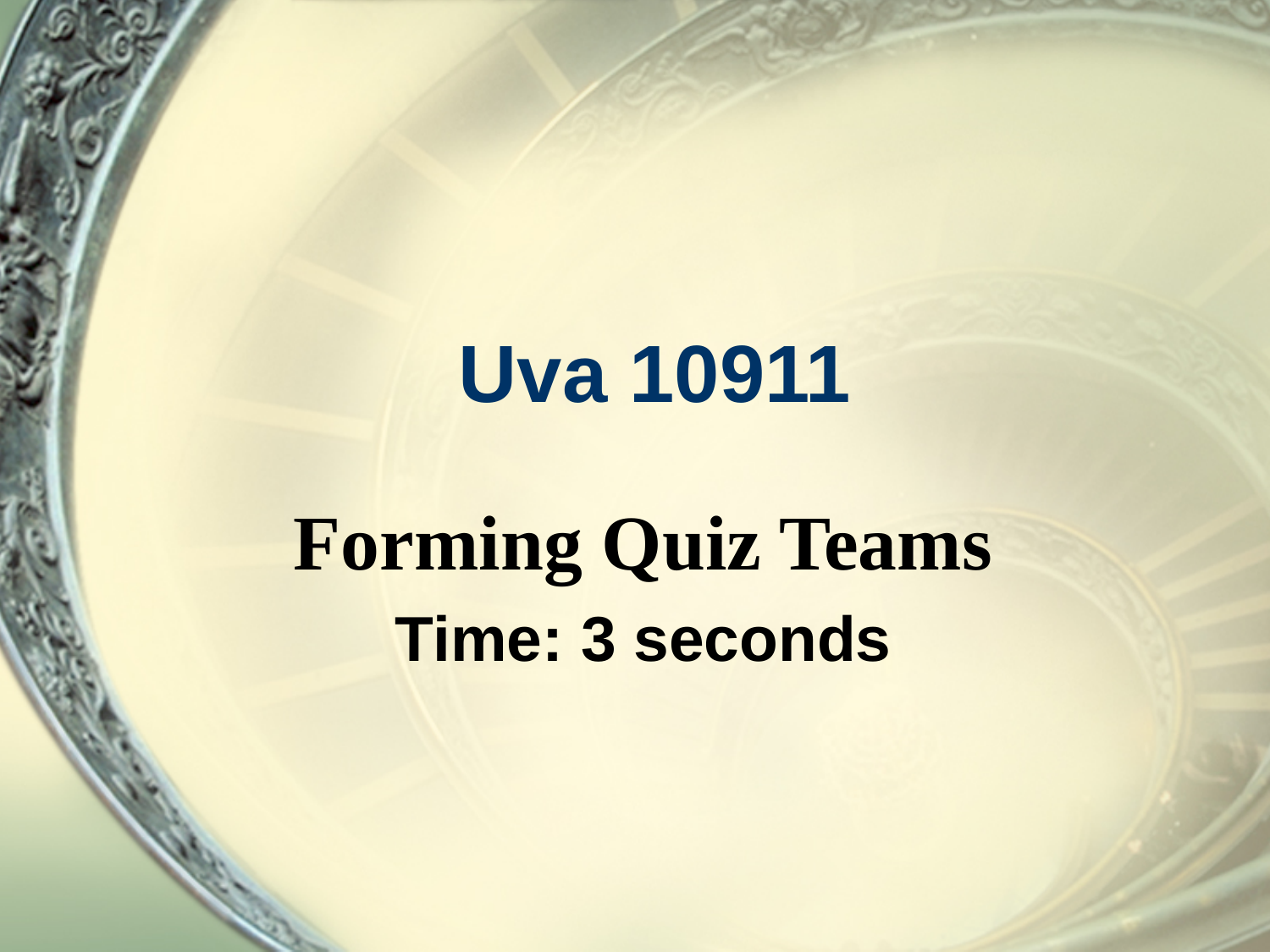

# Uva 10911
Forming Quiz Teams
Time: 3 seconds